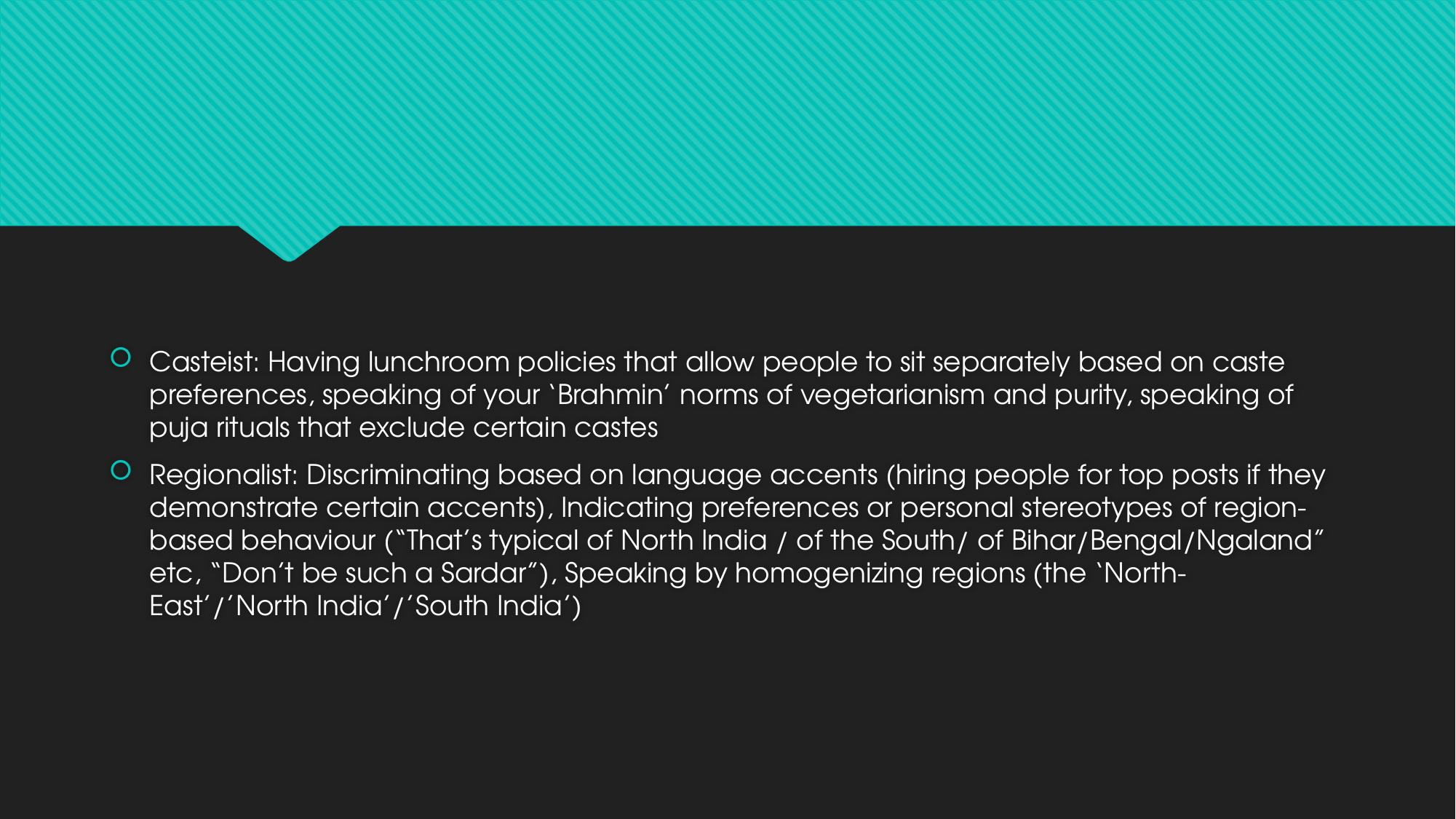

Casteist: Having lunchroom policies that allow people to sit separately based on caste preferences, speaking of your ‘Brahmin’ norms of vegetarianism and purity, speaking of puja rituals that exclude certain castes
Regionalist: Discriminating based on language accents (hiring people for top posts if they demonstrate certain accents), Indicating preferences or personal stereotypes of region-based behaviour (“That’s typical of North India / of the South/ of Bihar/Bengal/Ngaland” etc, “Don’t be such a Sardar”), Speaking by homogenizing regions (the ‘North-East’/’North India’/’South India’)